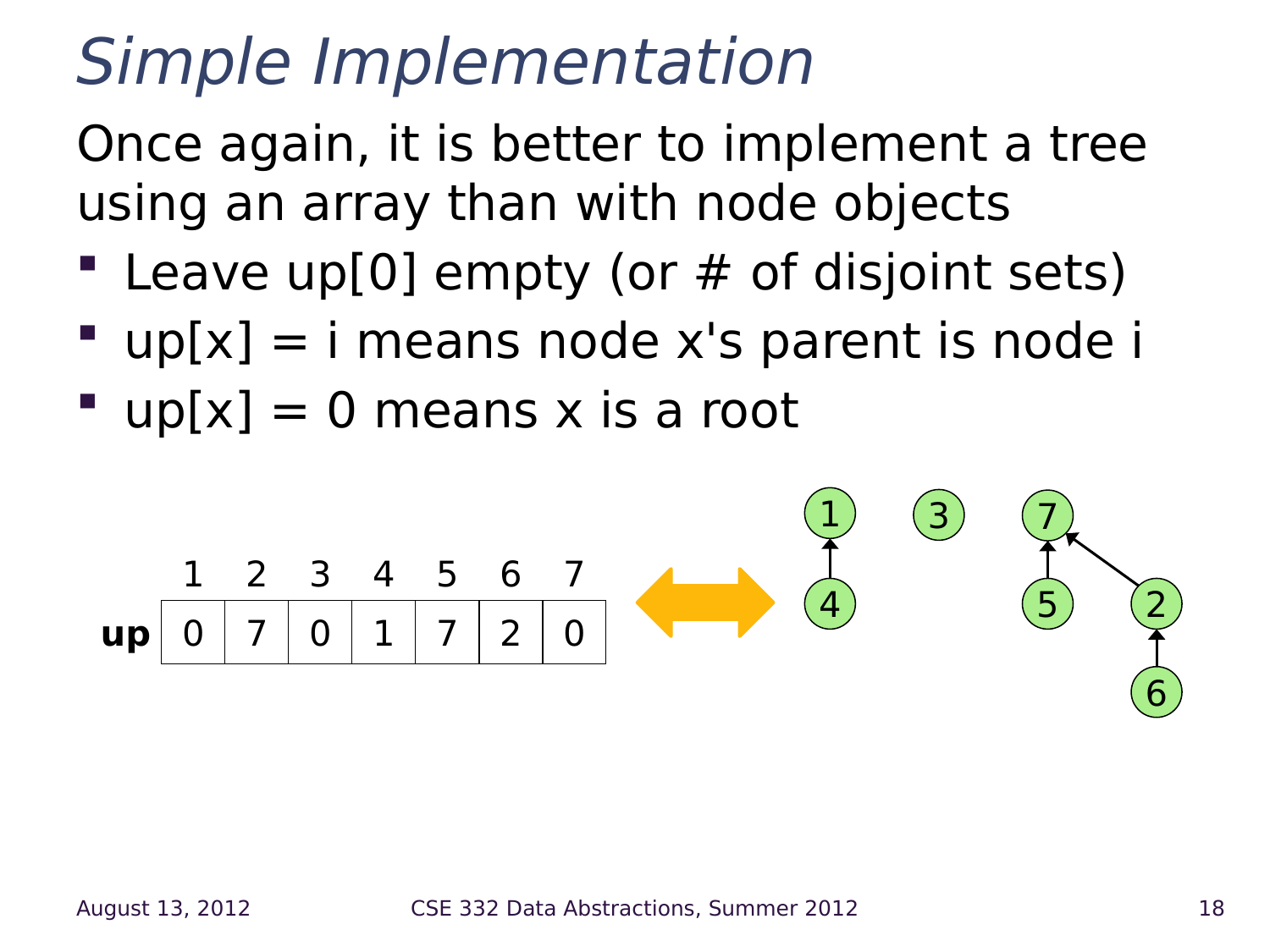

# Simple Implementation
Once again, it is better to implement a tree using an array than with node objects
Leave up[0] empty (or # of disjoint sets)
up[x] = i means node x's parent is node i
up[x] = 0 means x is a root

1
3
7
4
5
2
6
1
2
3
4
5
6
7
up
0
7
0
1
7
2
0

August 13, 2012
CSE 332 Data Abstractions, Summer 2012
18